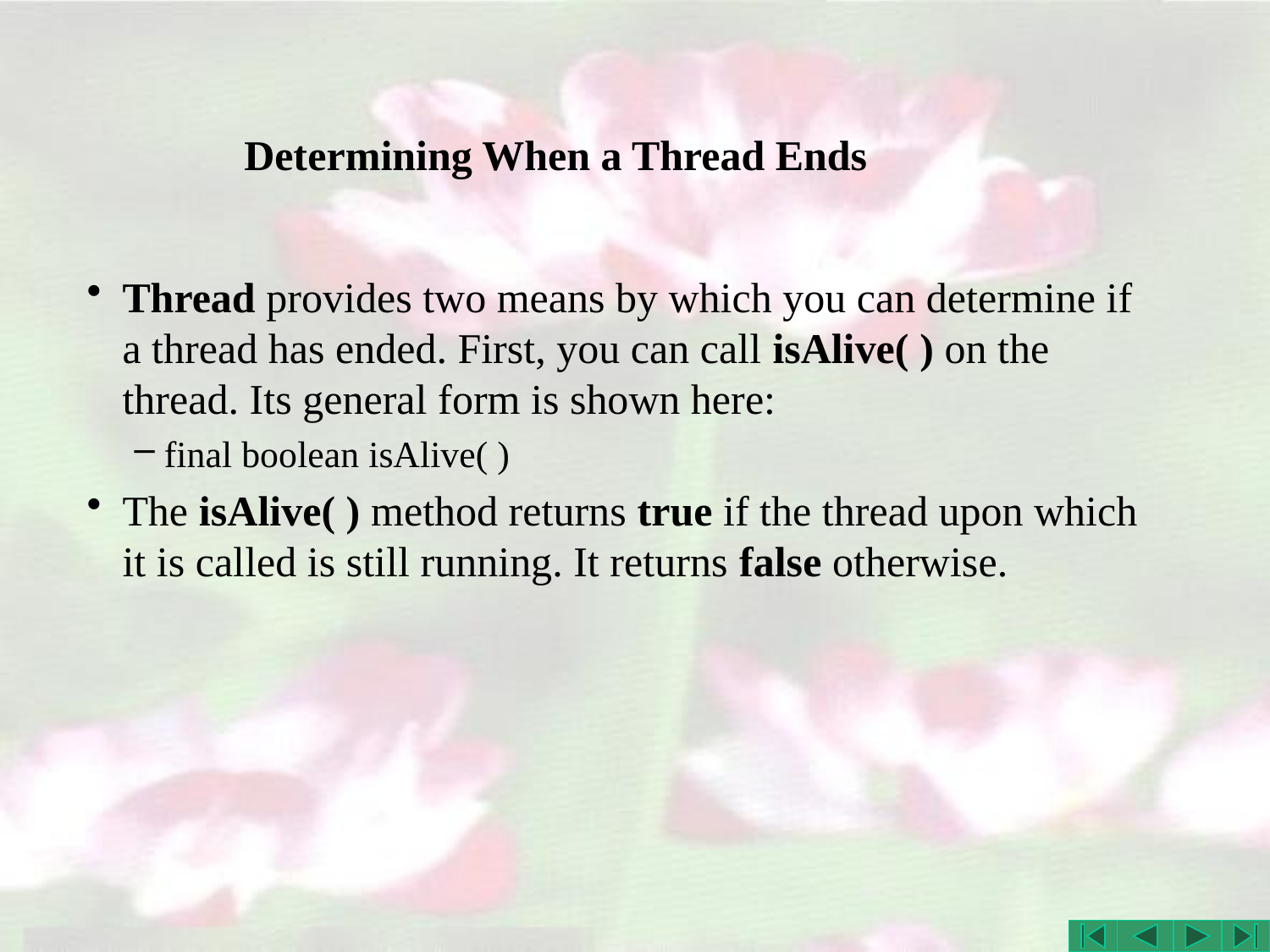

# Determining When a Thread Ends
Thread provides two means by which you can determine if a thread has ended. First, you can call isAlive( ) on the thread. Its general form is shown here:
final boolean isAlive( )
The isAlive( ) method returns true if the thread upon which it is called is still running. It returns false otherwise.